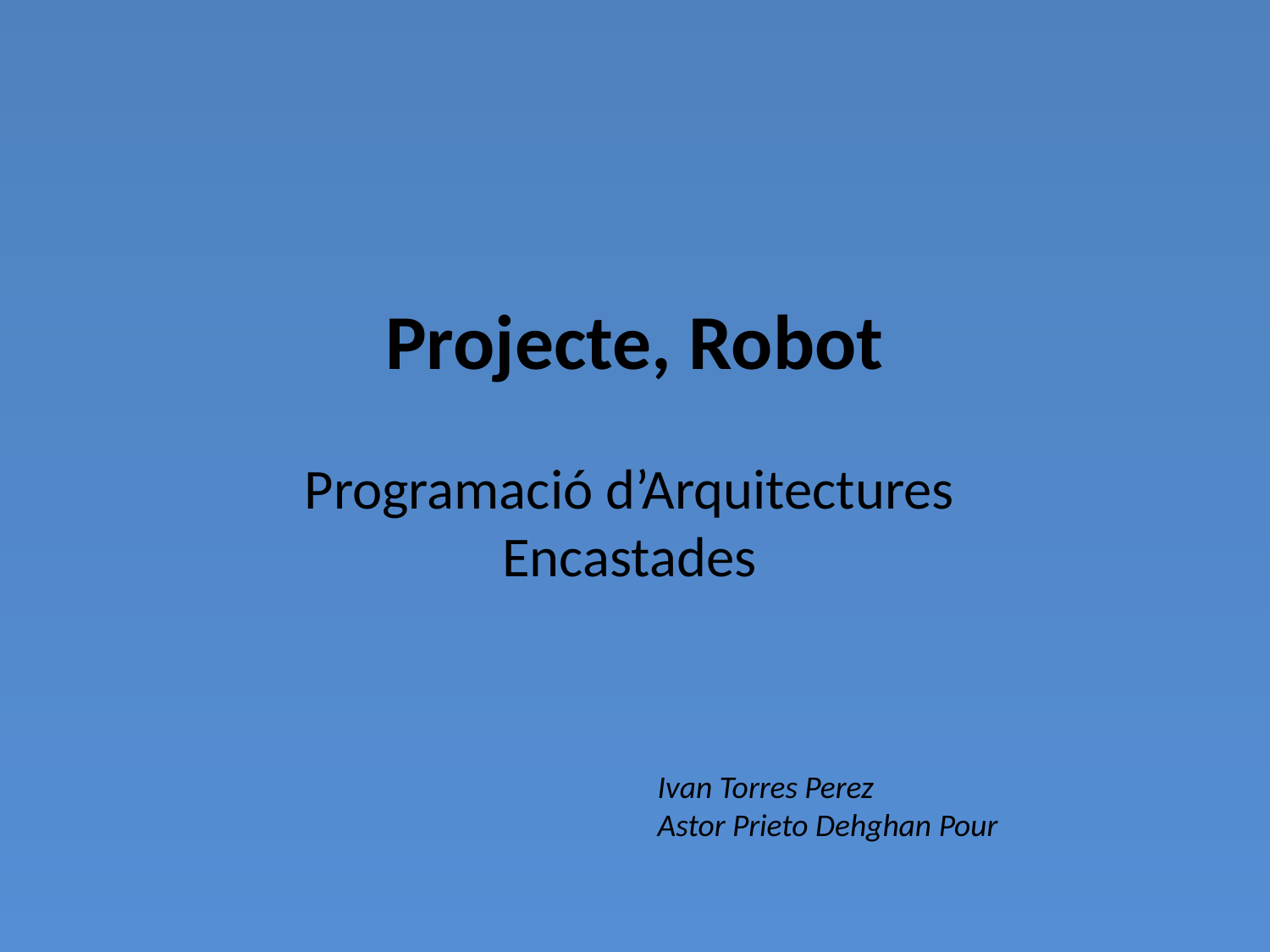

# Projecte, Robot
Programació d’Arquitectures Encastades
Ivan Torres Perez
Astor Prieto Dehghan Pour